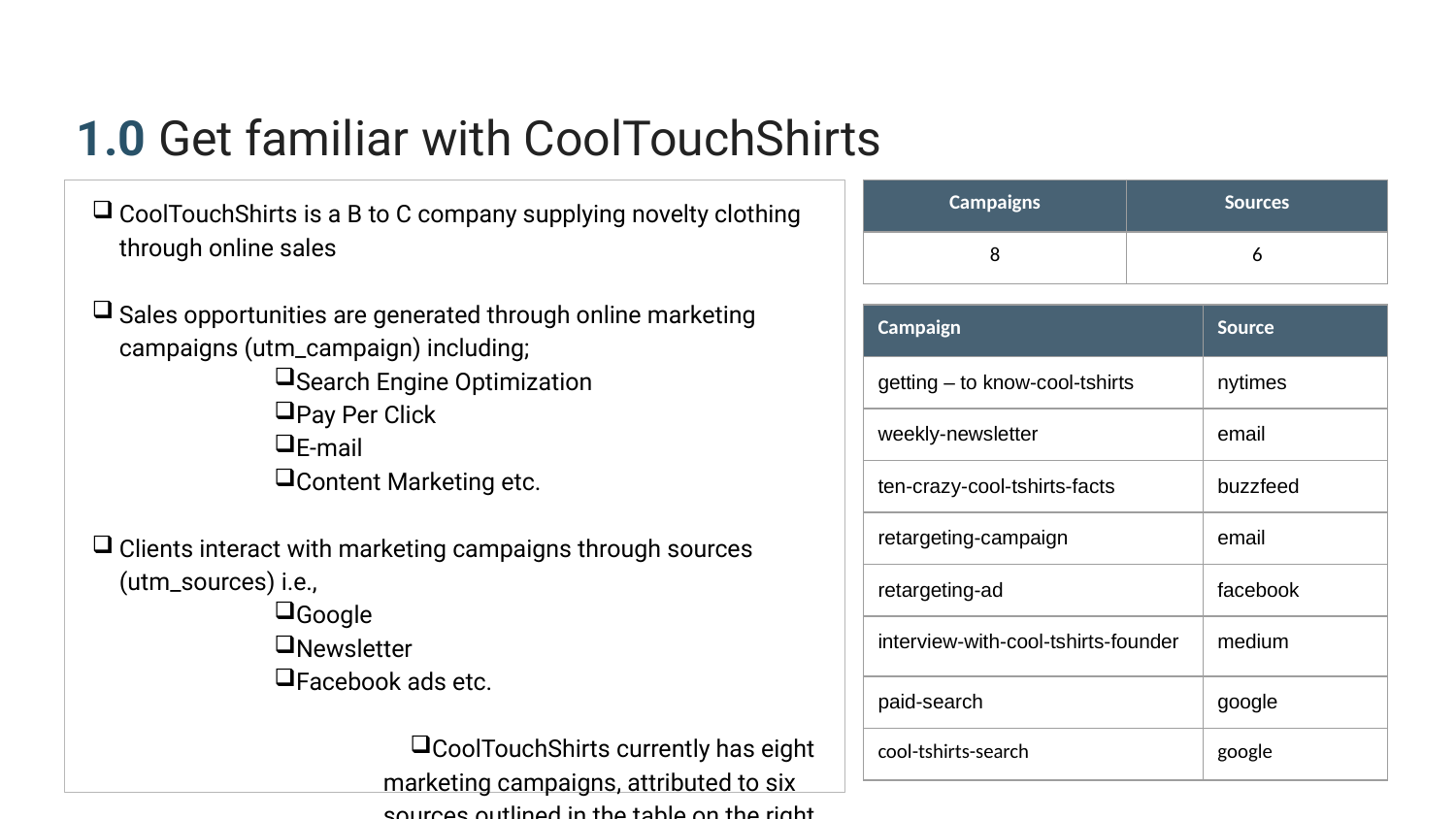

1.0 Get familiar with CoolTouchShirts
CoolTouchShirts is a B to C company supplying novelty clothing through online sales

Sales opportunities are generated through online marketing campaigns (utm_campaign) including;
Search Engine Optimization
Pay Per Click
E-mail
Content Marketing etc.

Clients interact with marketing campaigns through sources (utm_sources) i.e.,
Google
Newsletter
Facebook ads etc.

CoolTouchShirts currently has eight marketing campaigns, attributed to six sources outlined in the table on the right

| Campaigns | Sources |
| --- | --- |
| 8 | 6 |
| Campaign | Source |
| --- | --- |
| getting – to know-cool-tshirts | nytimes |
| weekly-newsletter | email |
| ten-crazy-cool-tshirts-facts | buzzfeed |
| retargeting-campaign | email |
| retargeting-ad | facebook |
| interview-with-cool-tshirts-founder | medium |
| paid-search | google |
| cool-tshirts-search | google |